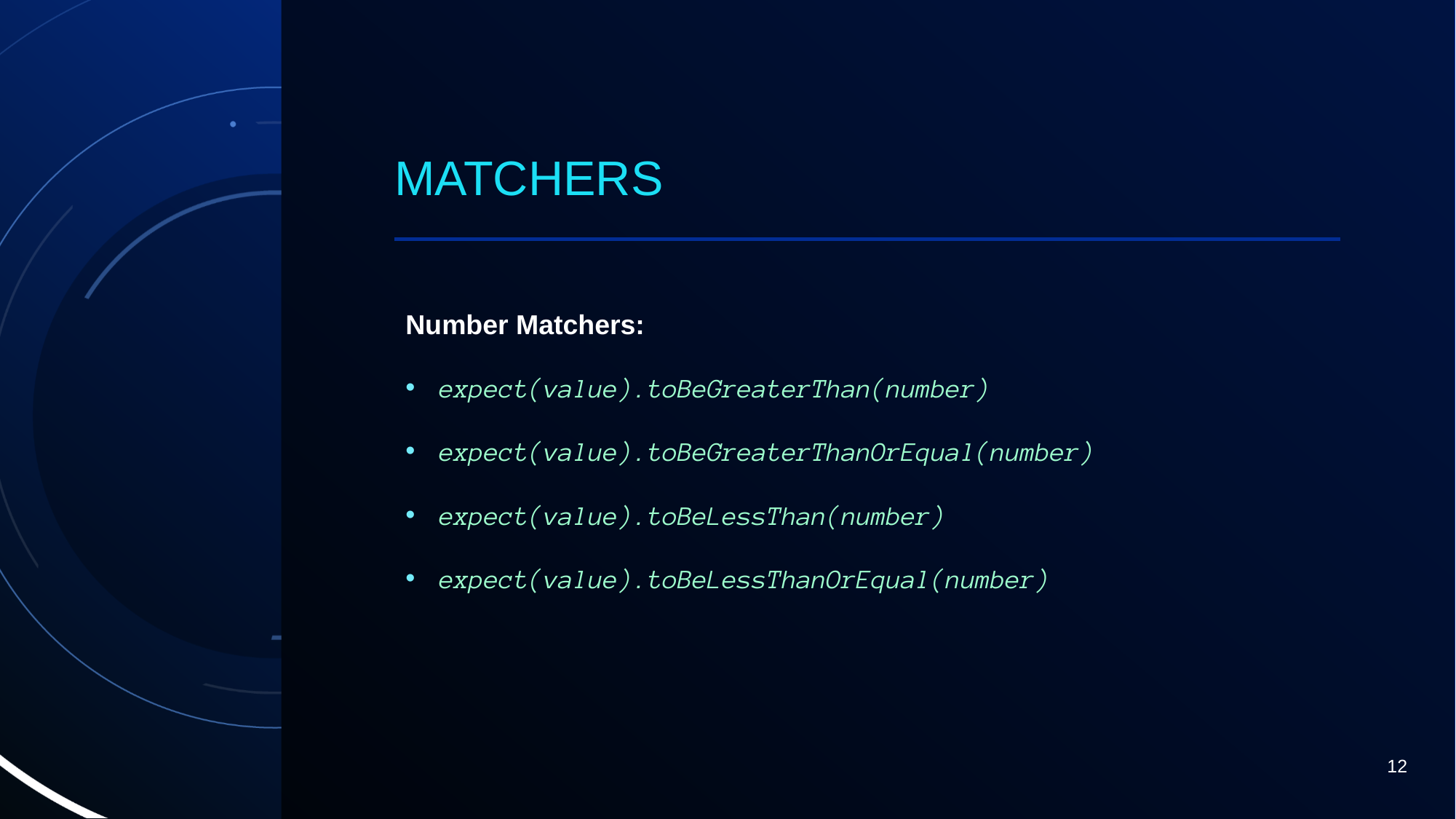

# Matchers
Number Matchers:
expect(value).toBeGreaterThan(number)
expect(value).toBeGreaterThanOrEqual(number)
expect(value).toBeLessThan(number)
expect(value).toBeLessThanOrEqual(number)
12